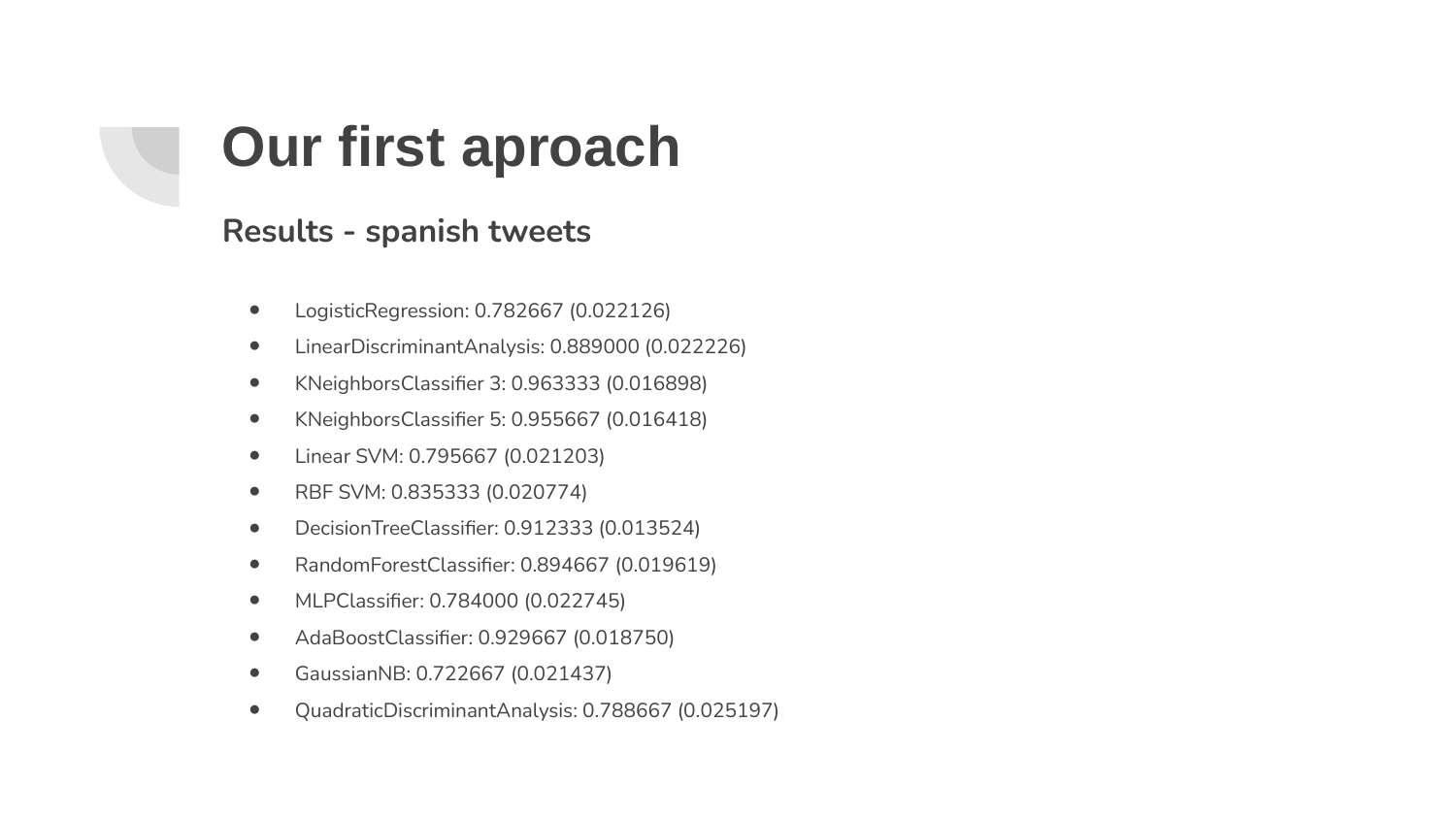

# Our first aproach

Results - spanish tweets

LogisticRegression: 0.782667 (0.022126)
LinearDiscriminantAnalysis: 0.889000 (0.022226)
KNeighborsClassifier 3: 0.963333 (0.016898)
KNeighborsClassifier 5: 0.955667 (0.016418)
Linear SVM: 0.795667 (0.021203)
RBF SVM: 0.835333 (0.020774)
DecisionTreeClassifier: 0.912333 (0.013524)
RandomForestClassifier: 0.894667 (0.019619)
MLPClassifier: 0.784000 (0.022745)
AdaBoostClassifier: 0.929667 (0.018750)
GaussianNB: 0.722667 (0.021437)
QuadraticDiscriminantAnalysis: 0.788667 (0.025197)